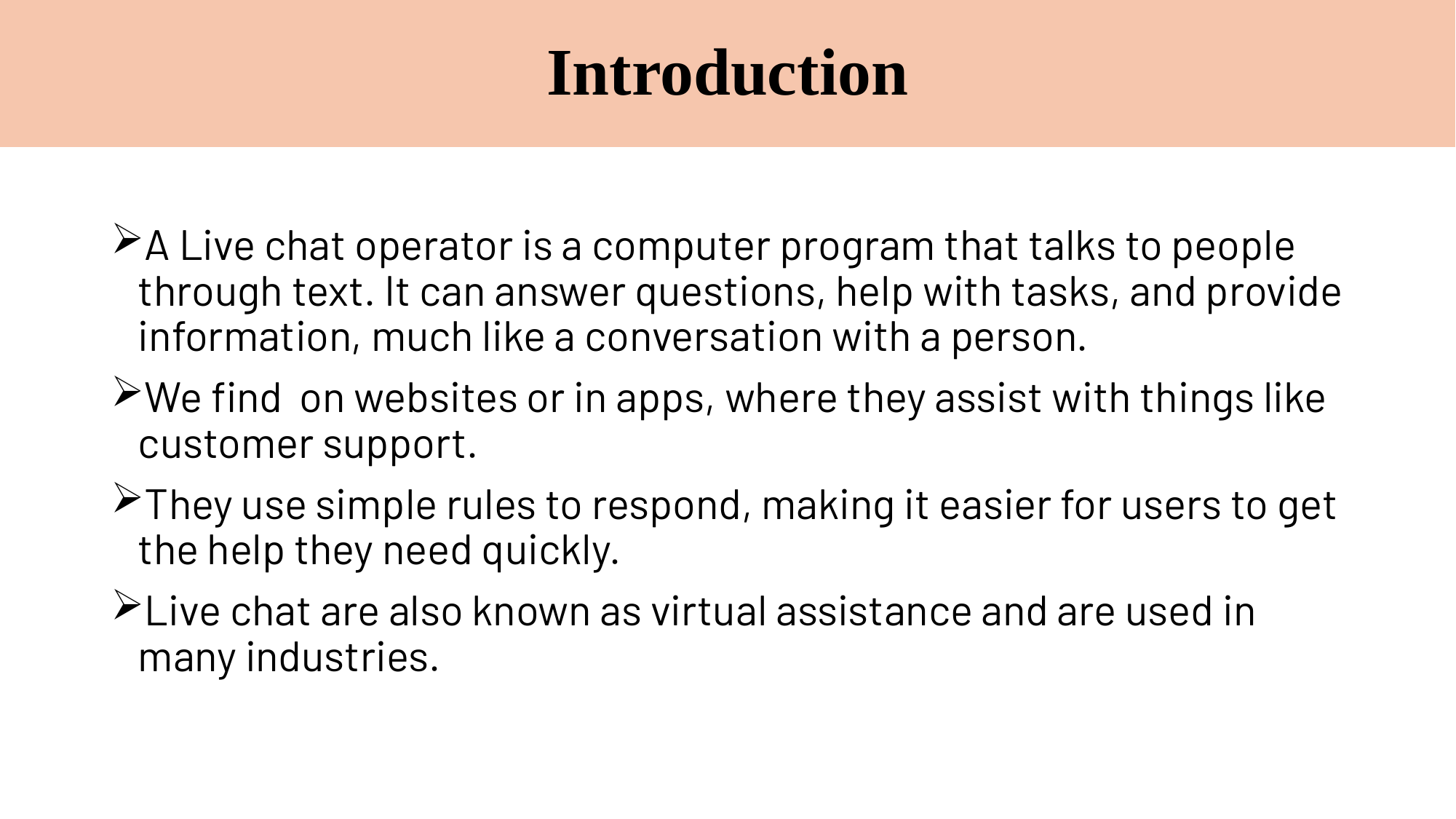

# Introduction
A Live chat operator is a computer program that talks to people through text. It can answer questions, help with tasks, and provide information, much like a conversation with a person.
We find  on websites or in apps, where they assist with things like customer support.
They use simple rules to respond, making it easier for users to get the help they need quickly.
Live chat are also known as virtual assistance and are used in many industries.